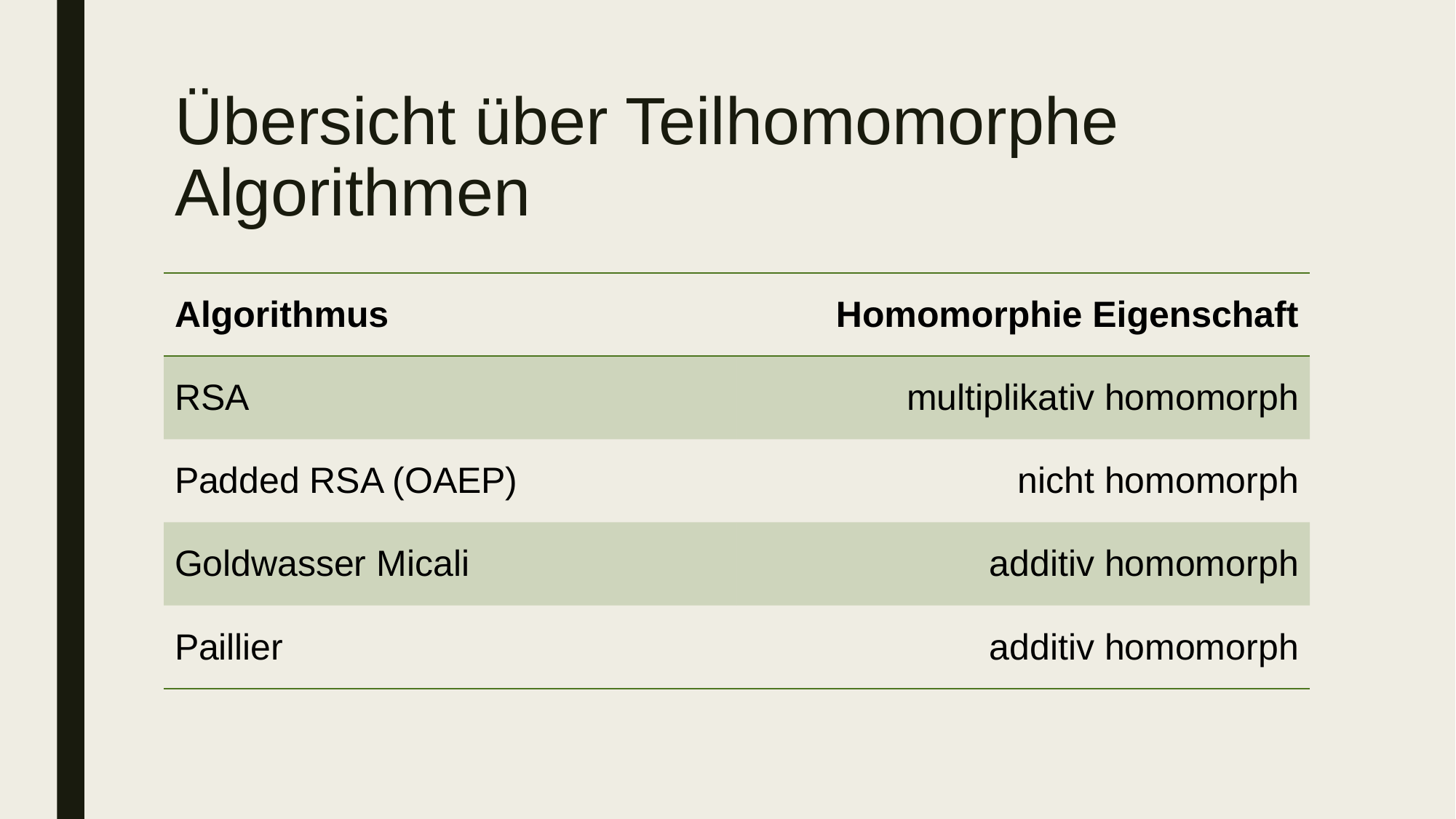

# Übersicht über Teilhomomorphe Algorithmen
| Algorithmus | Homomorphie Eigenschaft |
| --- | --- |
| RSA | multiplikativ homomorph |
| Padded RSA (OAEP) | nicht homomorph |
| Goldwasser Micali | additiv homomorph |
| Paillier | additiv homomorph |